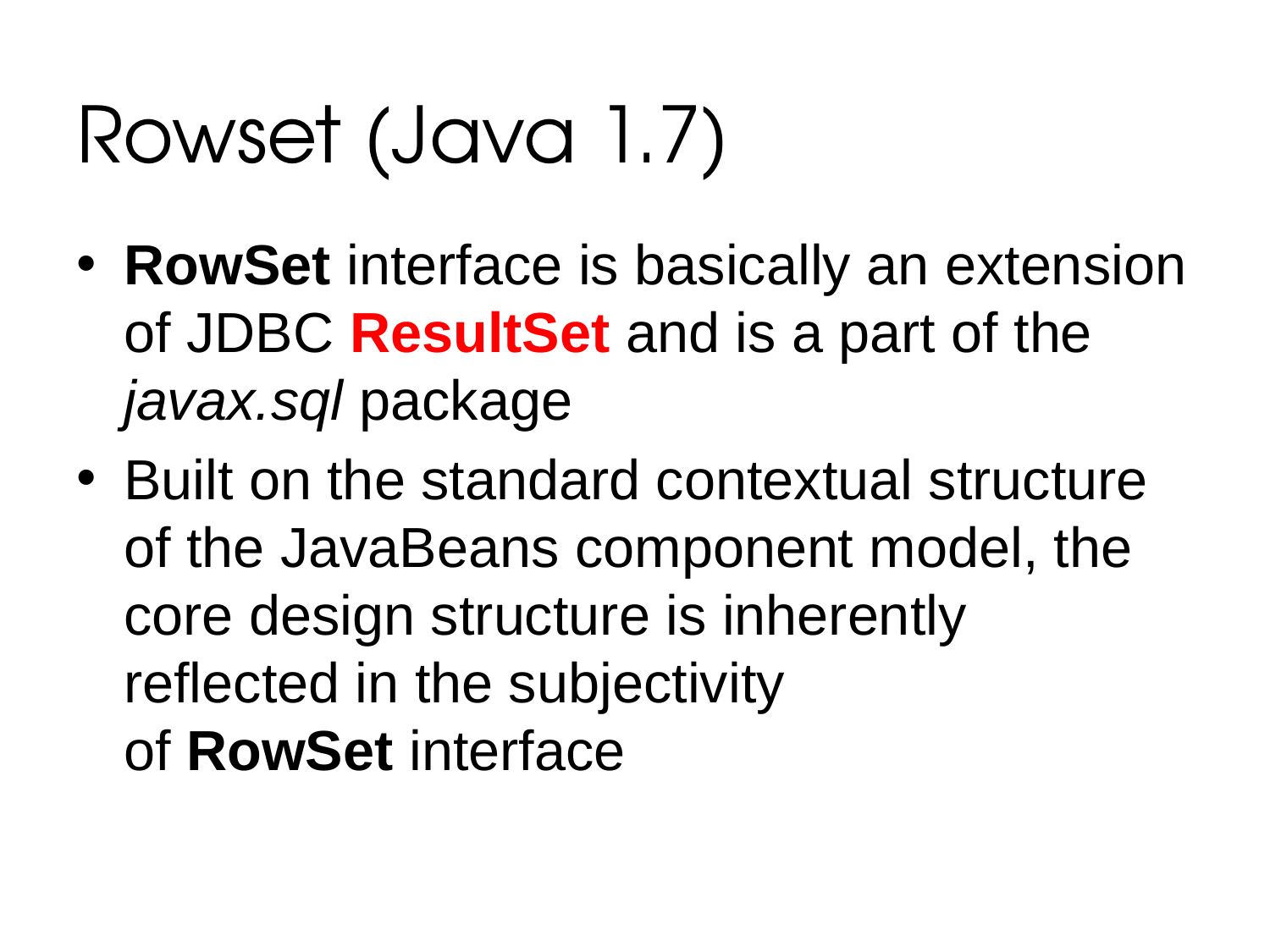

# Rowset (Java 1.7)
RowSet interface is basically an extension of JDBC ResultSet and is a part of the javax.sql package
Built on the standard contextual structure of the JavaBeans component model, the core design structure is inherently reflected in the subjectivity of RowSet interface